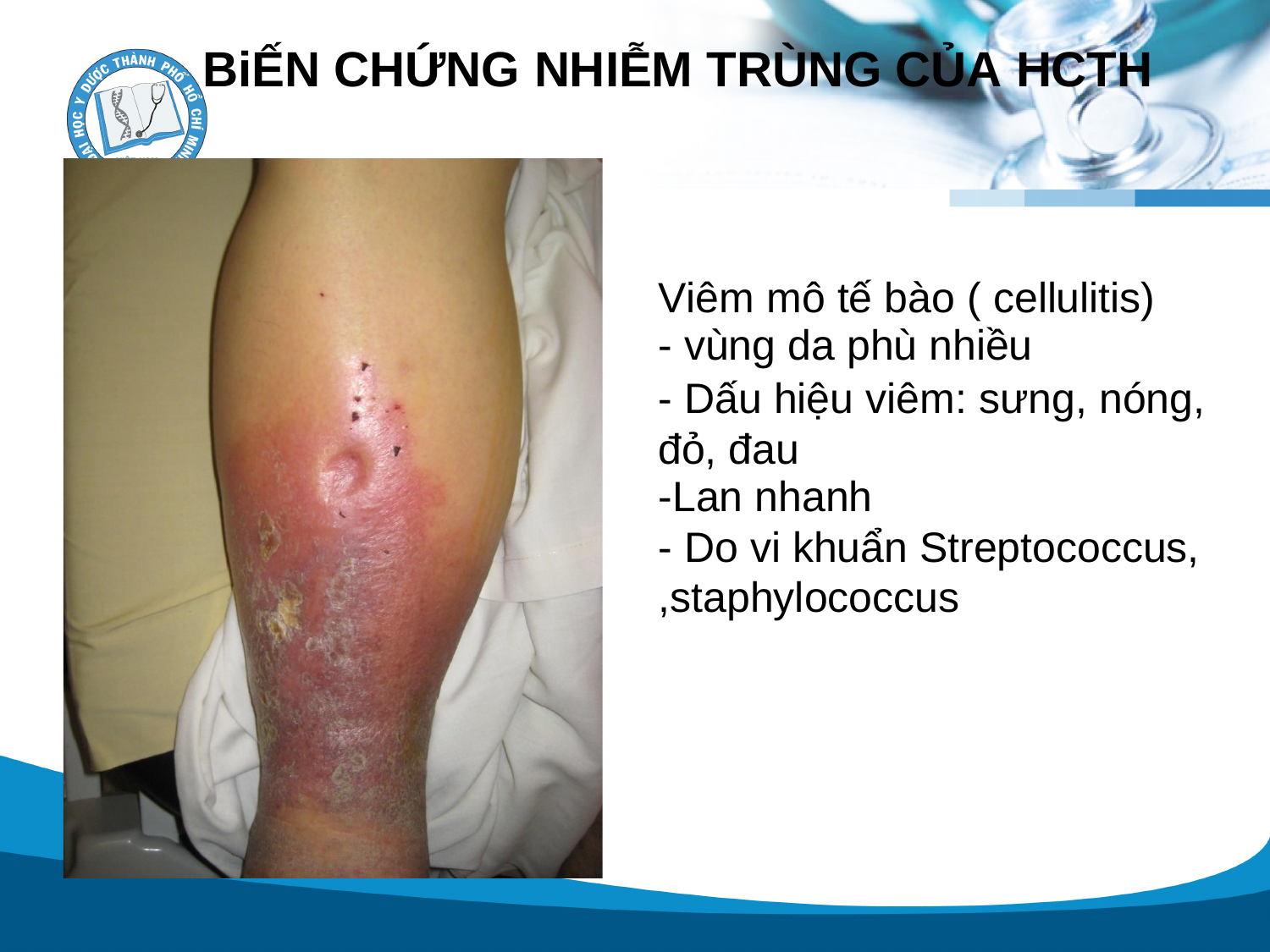

BiẾN
CHỨNG
NHIỄM TRÙNG CỦA HCTH

Viêm mô tế bào ( cellulitis)
- vùng da phù nhiều
- Dấu hiệu viêm: sưng, nóng, đỏ, đau
-Lan nhanh
- Do vi khuẩn Streptococcus,
,staphylococcus